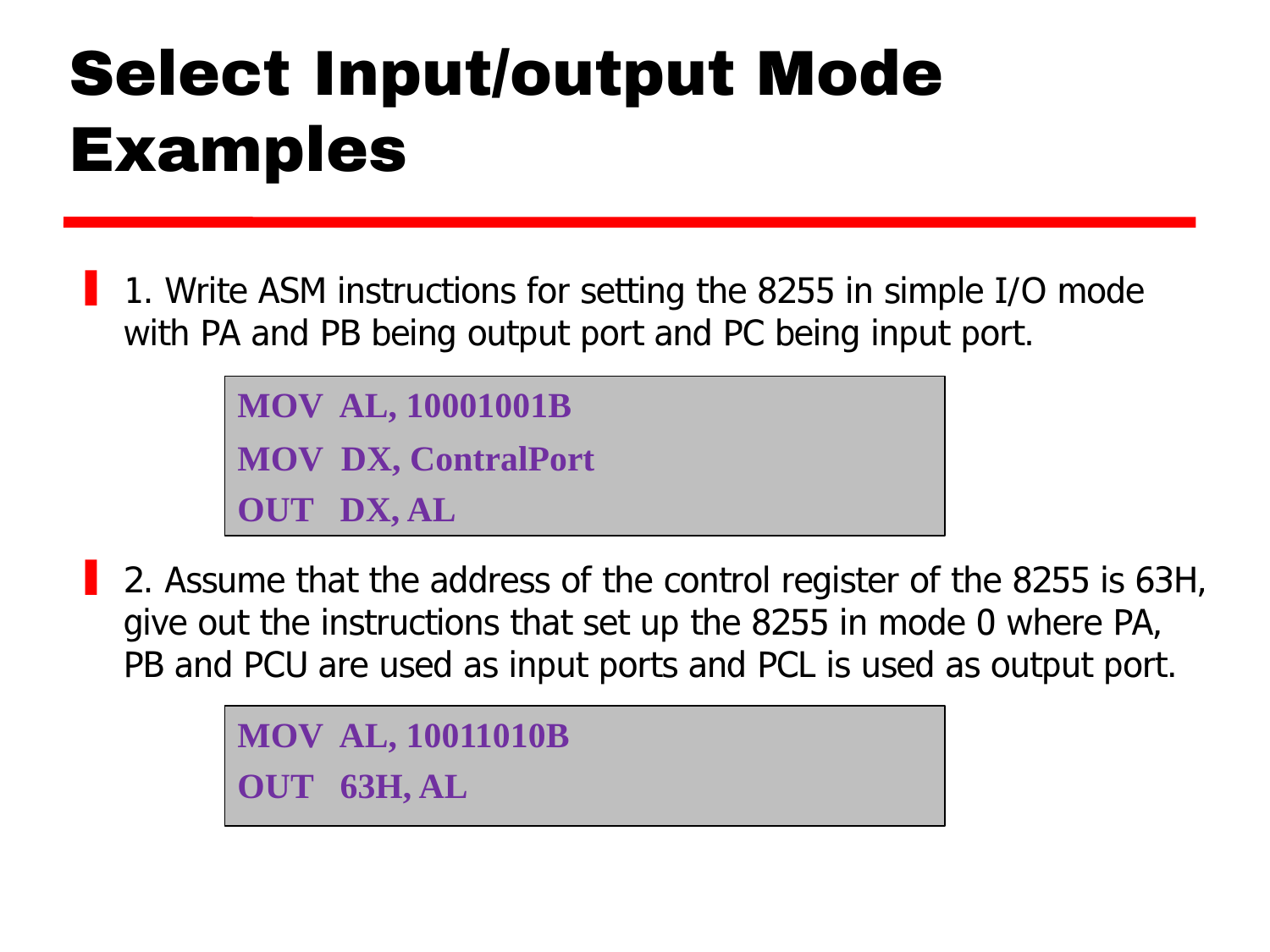

# Select Input/output Mode Examples
1. Write ASM instructions for setting the 8255 in simple I/O mode with PA and PB being output port and PC being input port.

2. Assume that the address of the control register of the 8255 is 63H, give out the instructions that set up the 8255 in mode 0 where PA, PB and PCU are used as input ports and PCL is used as output port.
MOV  AL, 10001001B
MOV  DX, ContralPort

OUT   DX, AL
MOV  AL, 10011010B

OUT   63H, AL